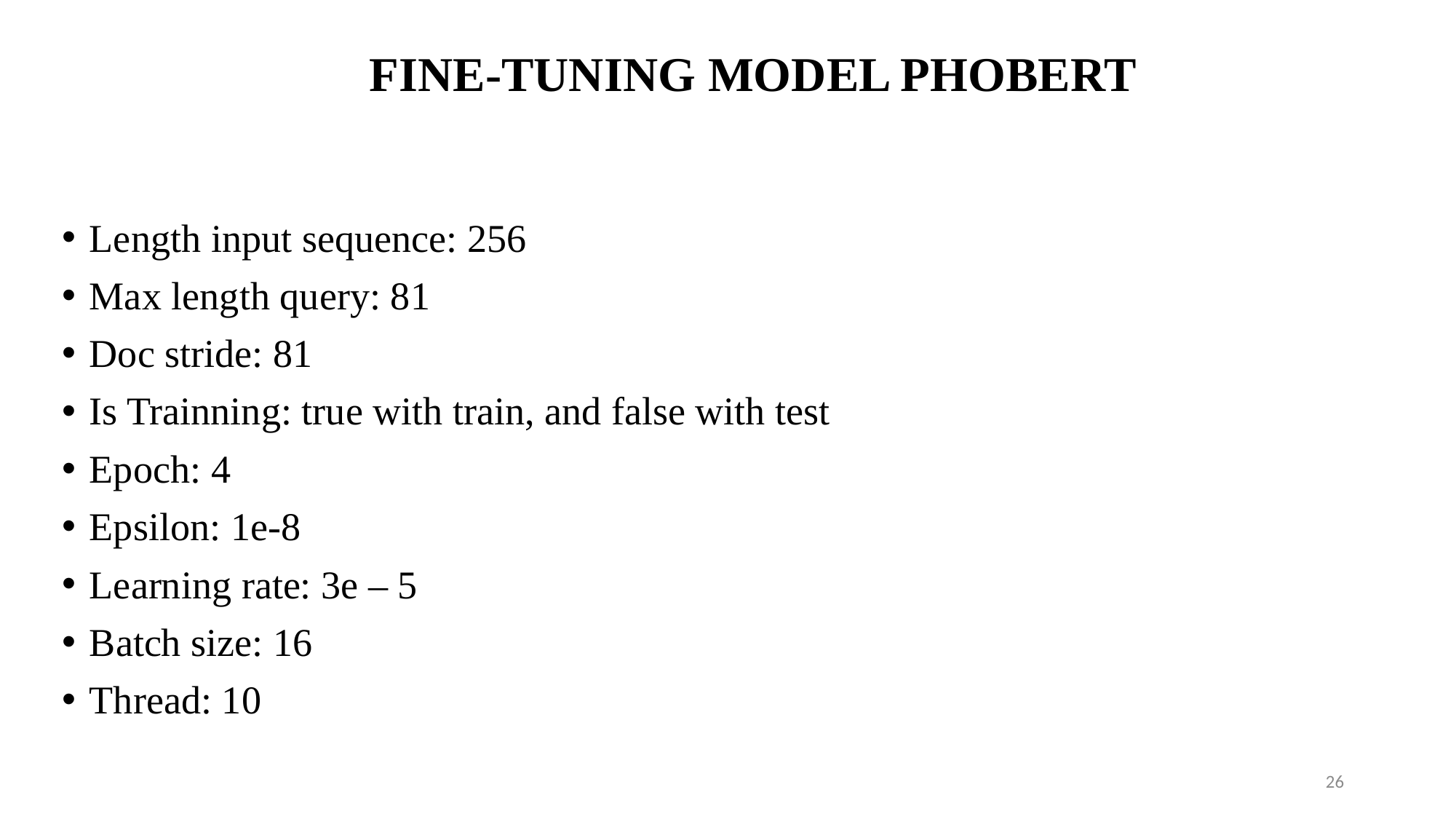

# FINE-TUNING MODEL PHOBERT
Length input sequence: 256
Max length query: 81
Doc stride: 81
Is Trainning: true with train, and false with test
Epoch: 4
Epsilon: 1e-8
Learning rate: 3e – 5
Batch size: 16
Thread: 10

26